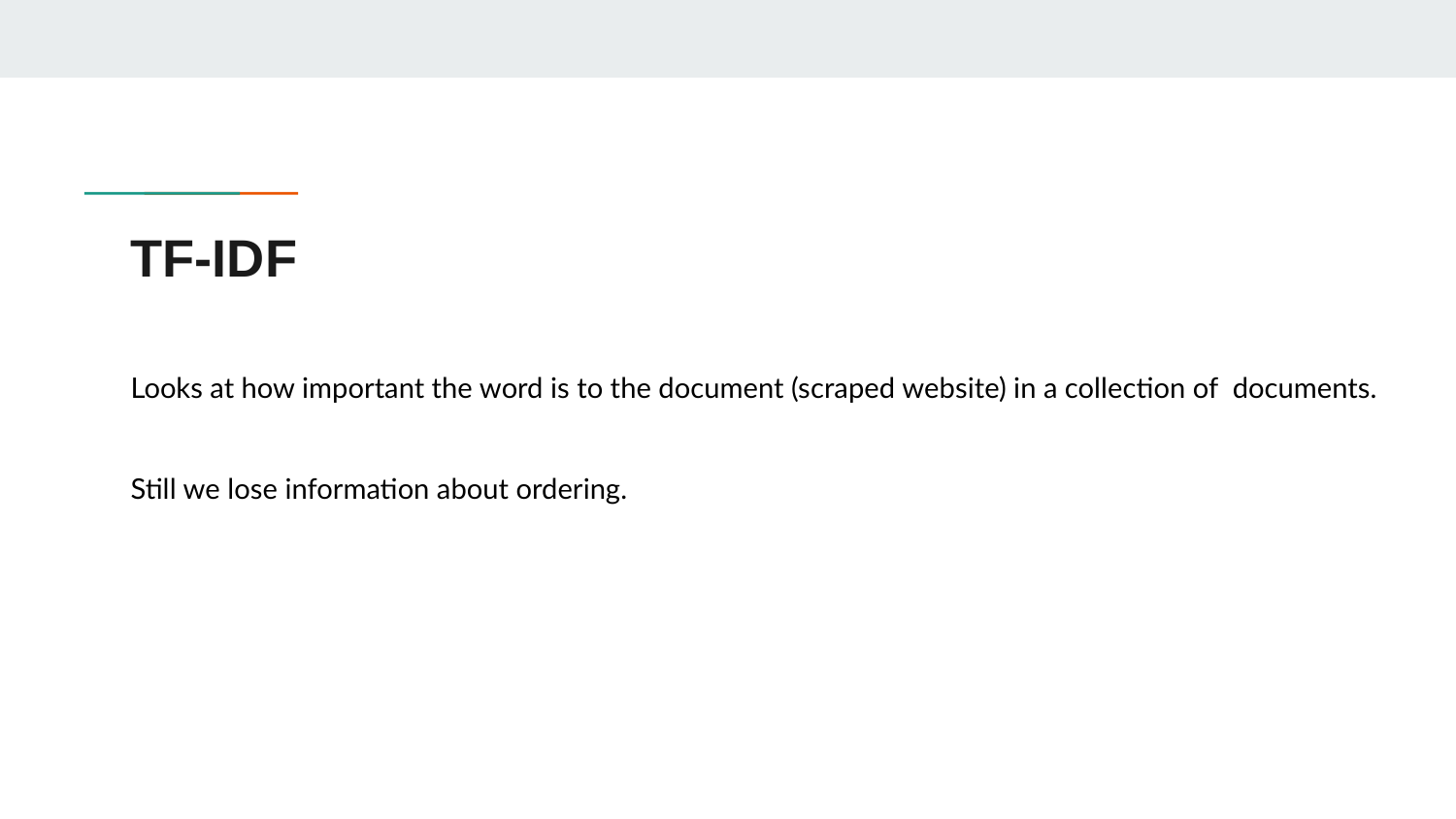

# TF-IDF
Looks at how important the word is to the document (scraped website) in a collection of  documents.

Still we lose information about ordering.